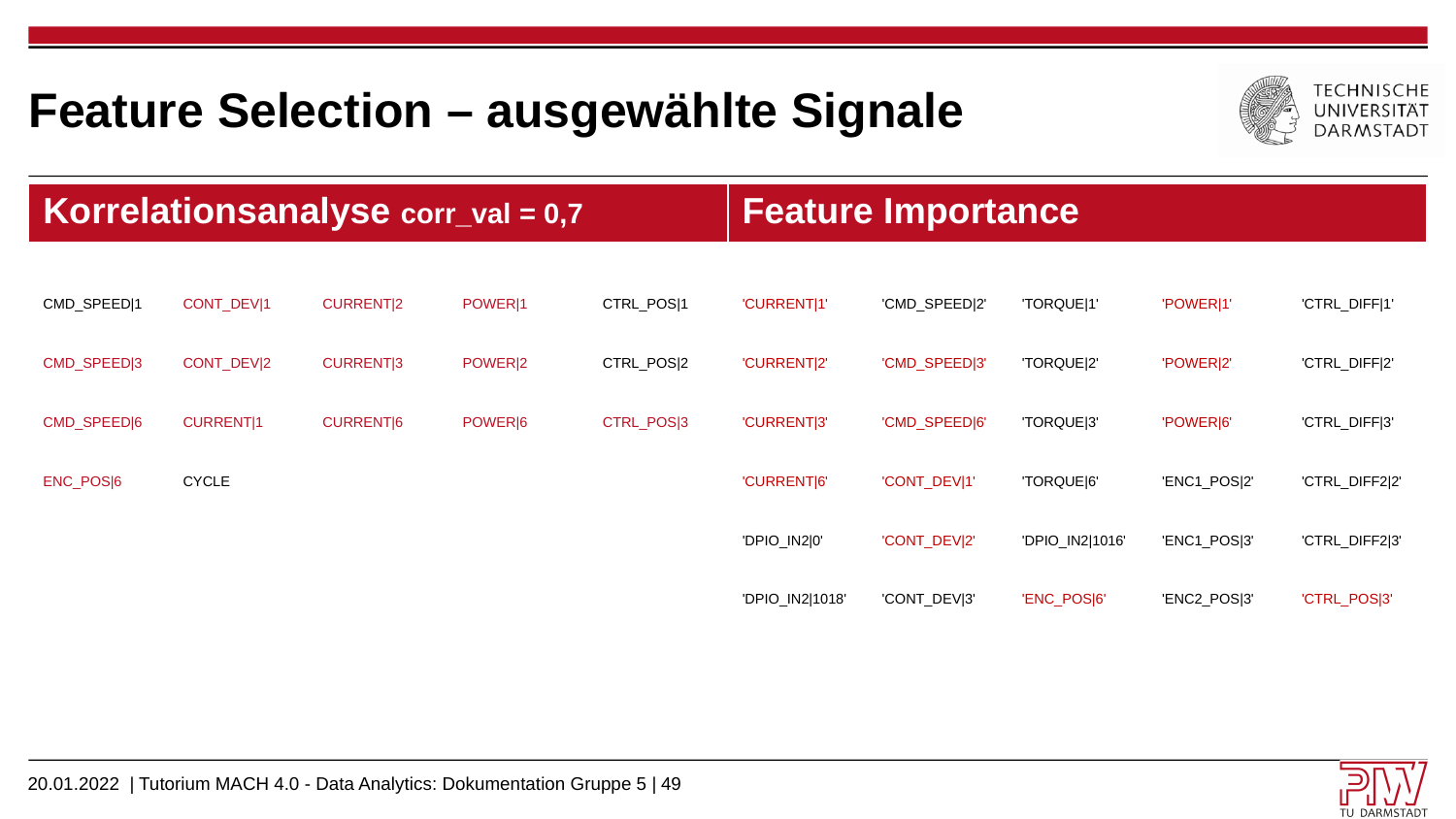

# Feature Selection – ausgewählte Signale
| Korrelationsanalyse corr\_val = 0,7 | Feature Importance |
| --- | --- |
|  |  |
| CMD\_SPEED|1 | CONT\_DEV|1 | CURRENT|2 | POWER|1 | CTRL\_POS|1 |
| --- | --- | --- | --- | --- |
| CMD\_SPEED|3 | CONT\_DEV|2 | CURRENT|3 | POWER|2 | CTRL\_POS|2 |
| CMD\_SPEED|6 | CURRENT|1 | CURRENT|6 | POWER|6 | CTRL\_POS|3 |
| ENC\_POS|6 | CYCLE |  |  |  |
|  |  |  |  |  |
|  |  |  |  |  |
| 'CURRENT|1' | 'CMD\_SPEED|2' | 'TORQUE|1' | 'POWER|1' | 'CTRL\_DIFF|1' |
| --- | --- | --- | --- | --- |
| 'CURRENT|2' | 'CMD\_SPEED|3' | 'TORQUE|2' | 'POWER|2' | 'CTRL\_DIFF|2' |
| 'CURRENT|3' | 'CMD\_SPEED|6' | 'TORQUE|3' | 'POWER|6' | 'CTRL\_DIFF|3' |
| 'CURRENT|6' | 'CONT\_DEV|1' | 'TORQUE|6' | 'ENC1\_POS|2' | 'CTRL\_DIFF2|2' |
| 'DPIO\_IN2|0' | 'CONT\_DEV|2' | 'DPIO\_IN2|1016' | 'ENC1\_POS|3' | 'CTRL\_DIFF2|3' |
| 'DPIO\_IN2|1018' | 'CONT\_DEV|3' | 'ENC\_POS|6' | 'ENC2\_POS|3' | 'CTRL\_POS|3' |